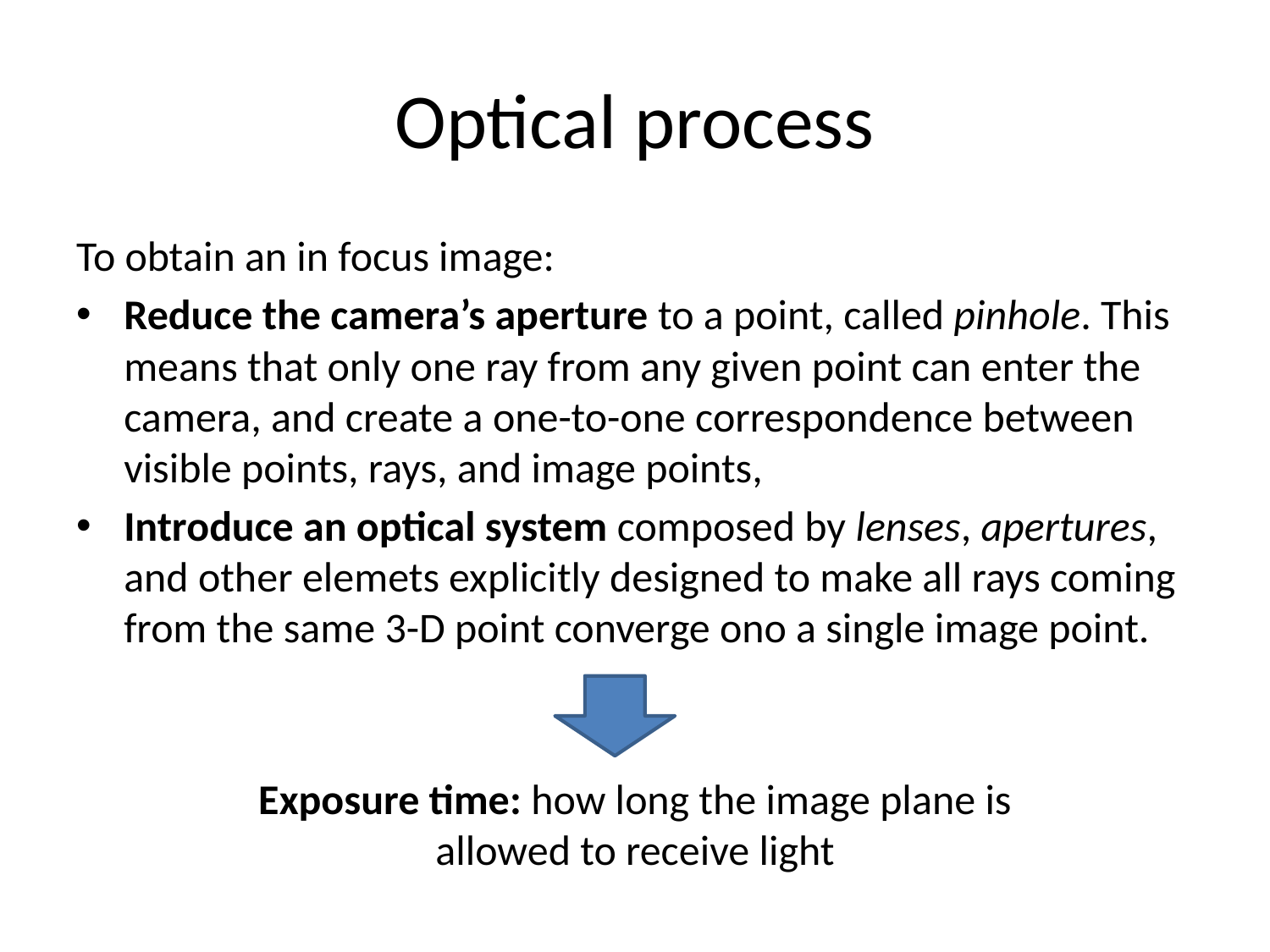

# Optical process
To obtain an in focus image:
Reduce the camera’s aperture to a point, called pinhole. This means that only one ray from any given point can enter the camera, and create a one-to-one correspondence between visible points, rays, and image points,
Introduce an optical system composed by lenses, apertures, and other elemets explicitly designed to make all rays coming from the same 3-D point converge ono a single image point.

Exposure time: how long the image plane is allowed to receive light